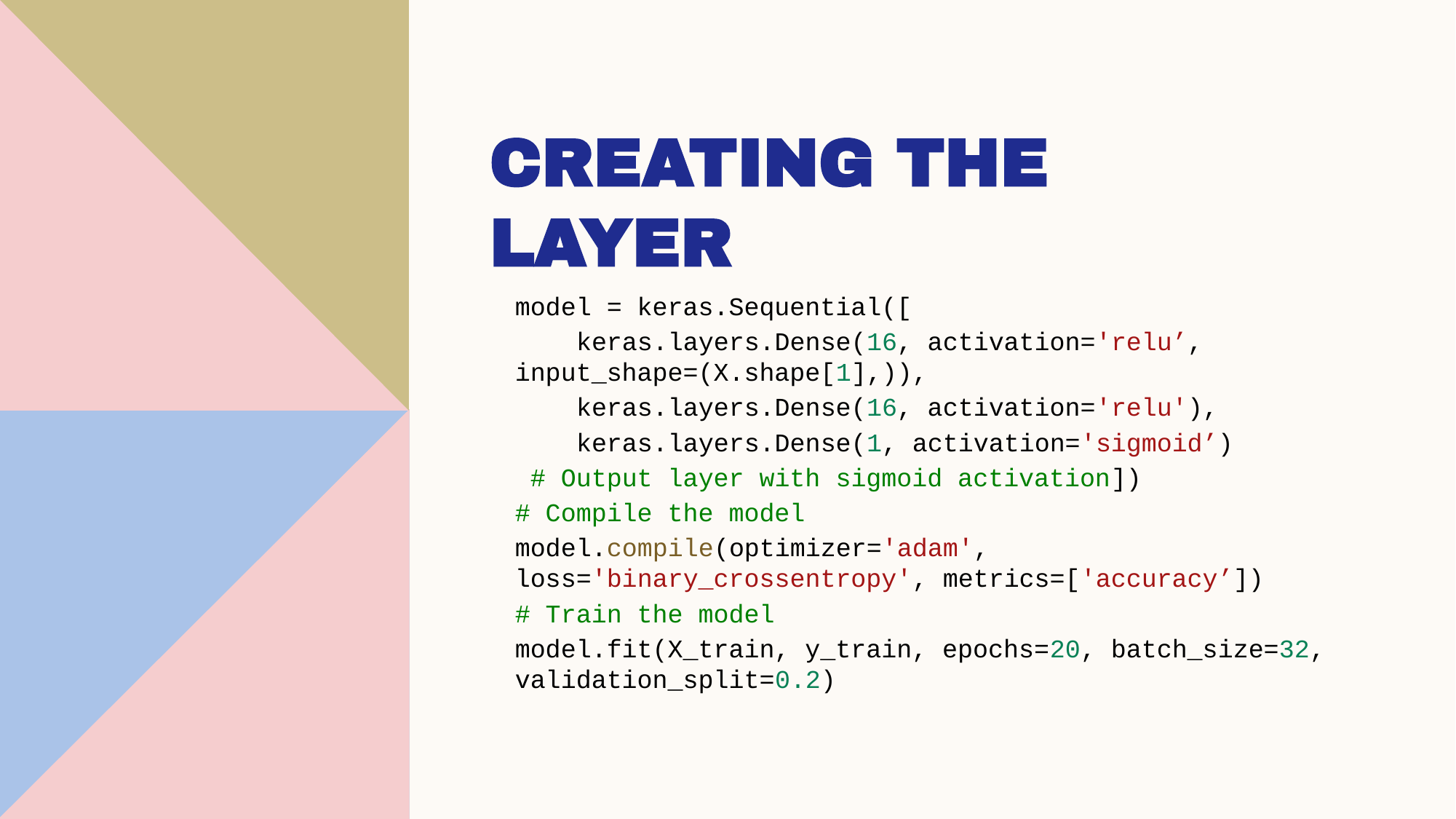

# Creating the layer
model = keras.Sequential([
    keras.layers.Dense(16, activation='relu’, input_shape=(X.shape[1],)),
    keras.layers.Dense(16, activation='relu'),
    keras.layers.Dense(1, activation='sigmoid’)
 # Output layer with sigmoid activation])
# Compile the model
model.compile(optimizer='adam', loss='binary_crossentropy', metrics=['accuracy’])
# Train the model
model.fit(X_train, y_train, epochs=20, batch_size=32, validation_split=0.2)